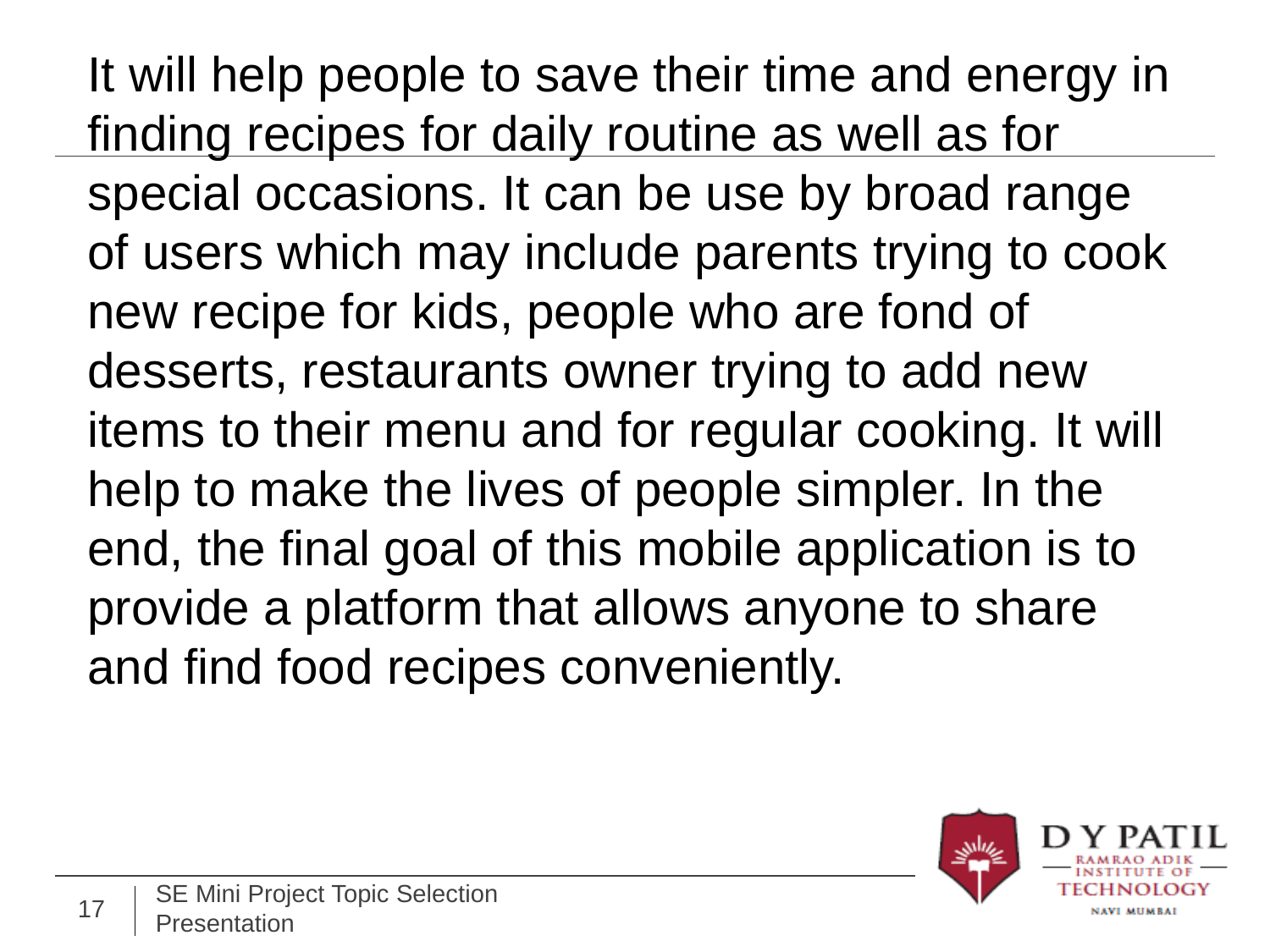

It will help people to save their time and energy in finding recipes for daily routine as well as for special occasions. It can be use by broad range of users which may include parents trying to cook new recipe for kids, people who are fond of desserts, restaurants owner trying to add new items to their menu and for regular cooking. It will help to make the lives of people simpler. In the end, the final goal of this mobile application is to provide a platform that allows anyone to share and find food recipes conveniently.

17
SE Mini Project Topic Selection  Presentation